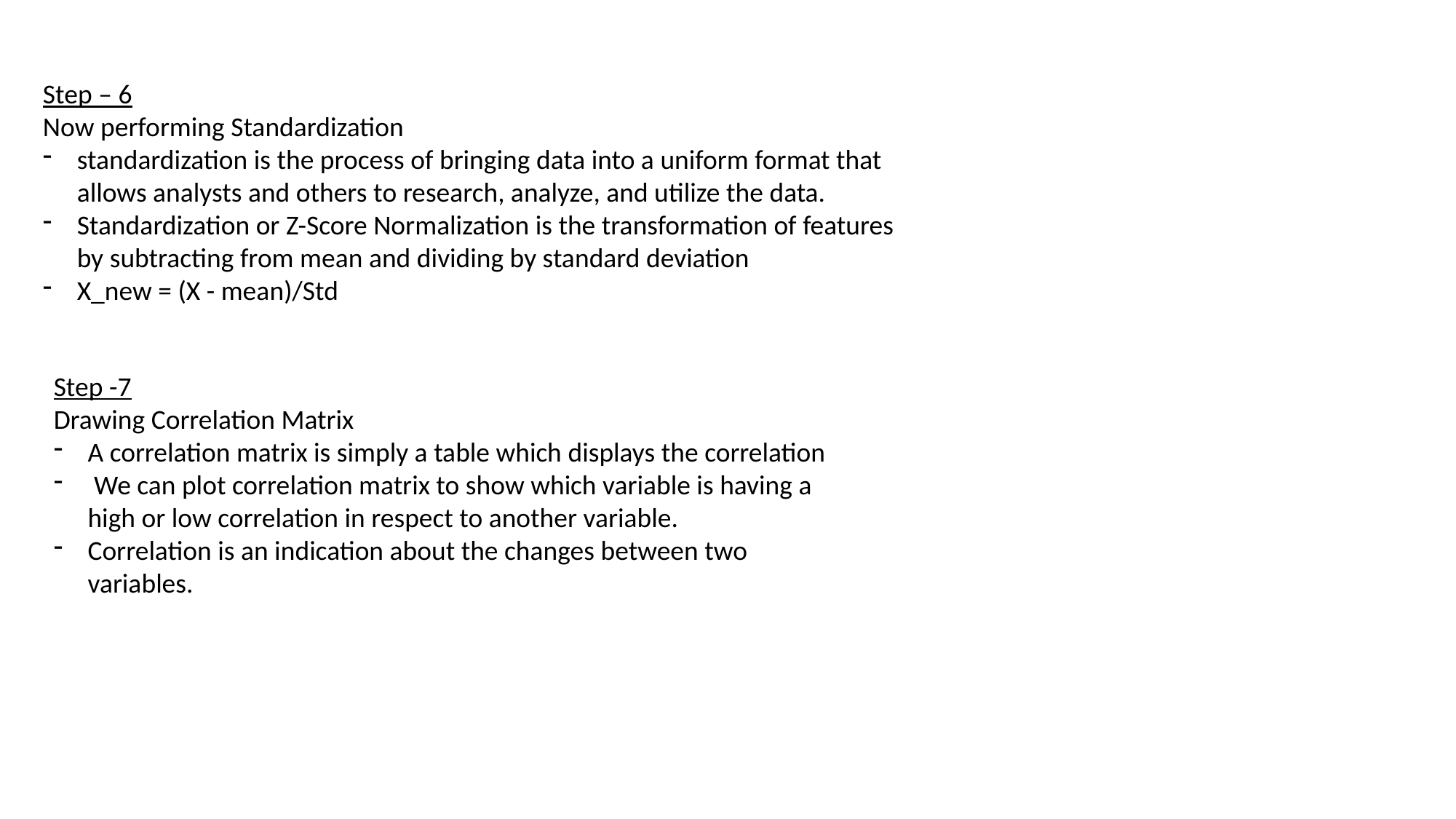

X_new = (X - mean)/Std
Step – 6
Now performing Standardization
standardization is the process of bringing data into a uniform format that allows analysts and others to research, analyze, and utilize the data.
Standardization or Z-Score Normalization is the transformation of features by subtracting from mean and dividing by standard deviation
X_new = (X - mean)/Std
Step -7
Drawing Correlation Matrix
A correlation matrix is simply a table which displays the correlation
 We can plot correlation matrix to show which variable is having a high or low correlation in respect to another variable.
Correlation is an indication about the changes between two variables.